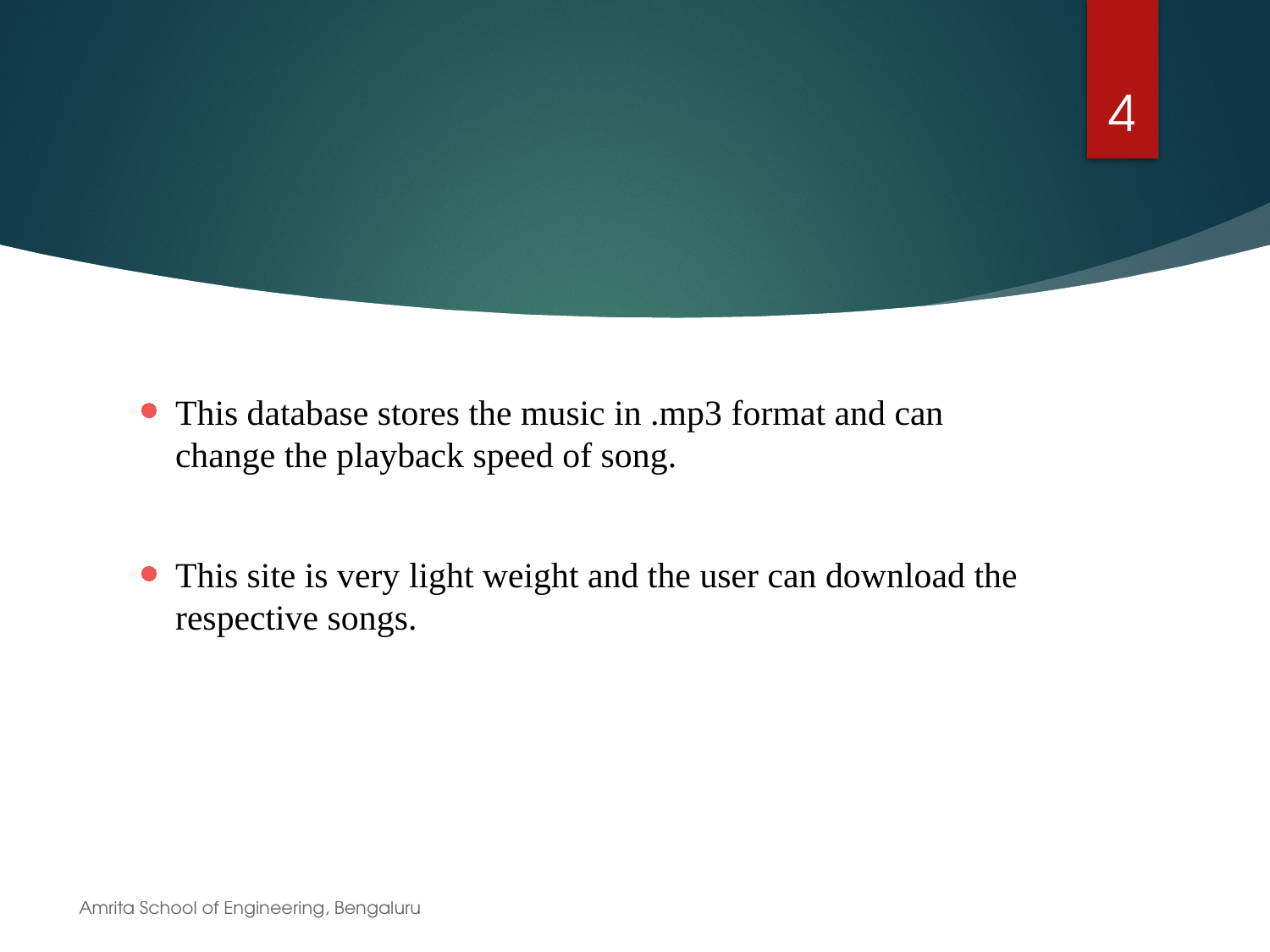

4

This database stores the music in .mp3 format and can change the playback speed of song.

This site is very light weight and the user can download the respective songs.

Amrita School of Engineering, Bengaluru